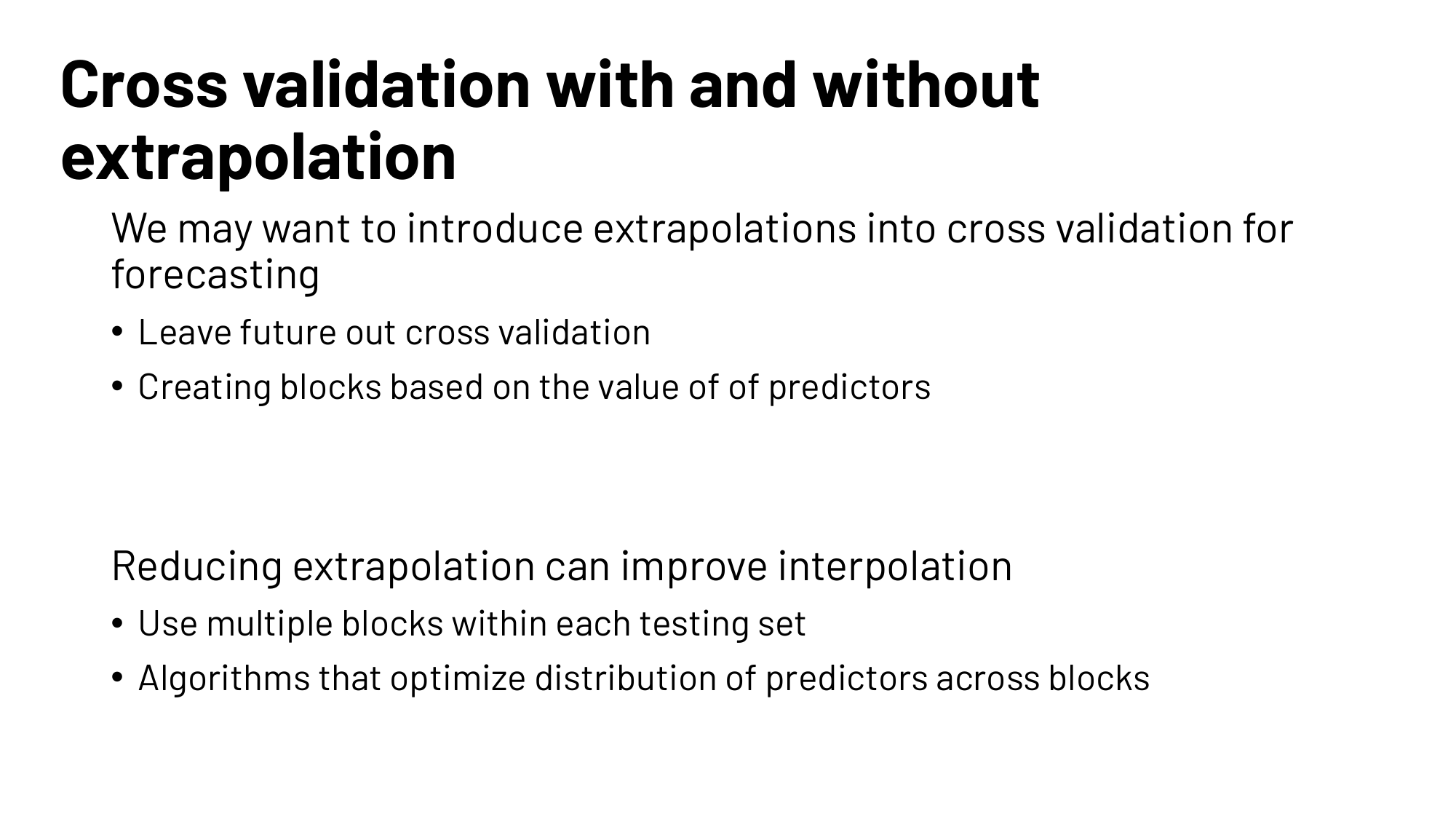

# Cross validation with and without extrapolation
We may want to introduce extrapolations into cross validation for forecasting
Leave future out cross validation
Creating blocks based on the value of of predictors

Reducing extrapolation can improve interpolation
Use multiple blocks within each testing set
Algorithms that optimize distribution of predictors across blocks